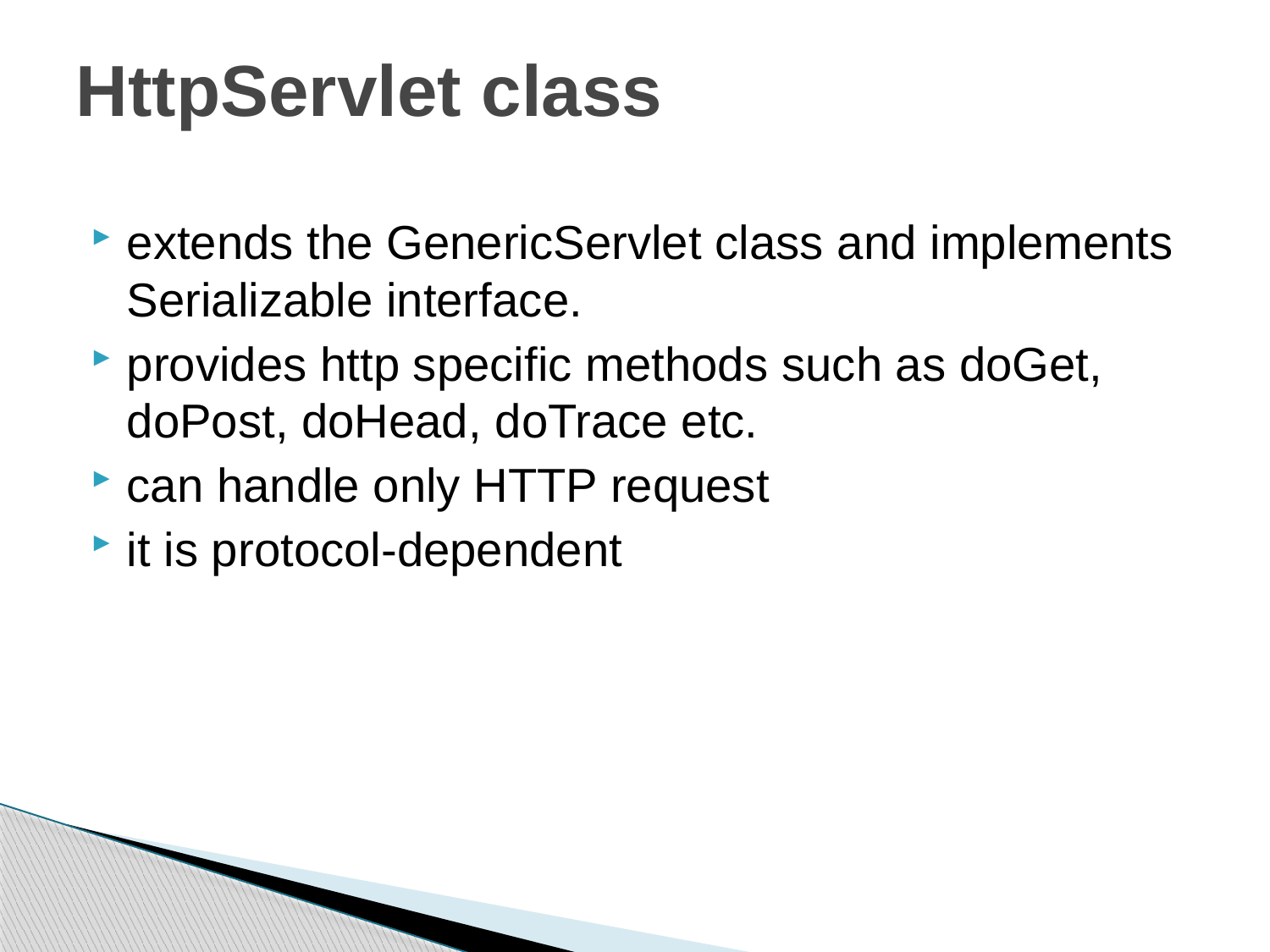

# HttpServlet class
extends the GenericServlet class and implements Serializable interface.
provides http specific methods such as doGet, doPost, doHead, doTrace etc.
can handle only HTTP request
it is protocol-dependent